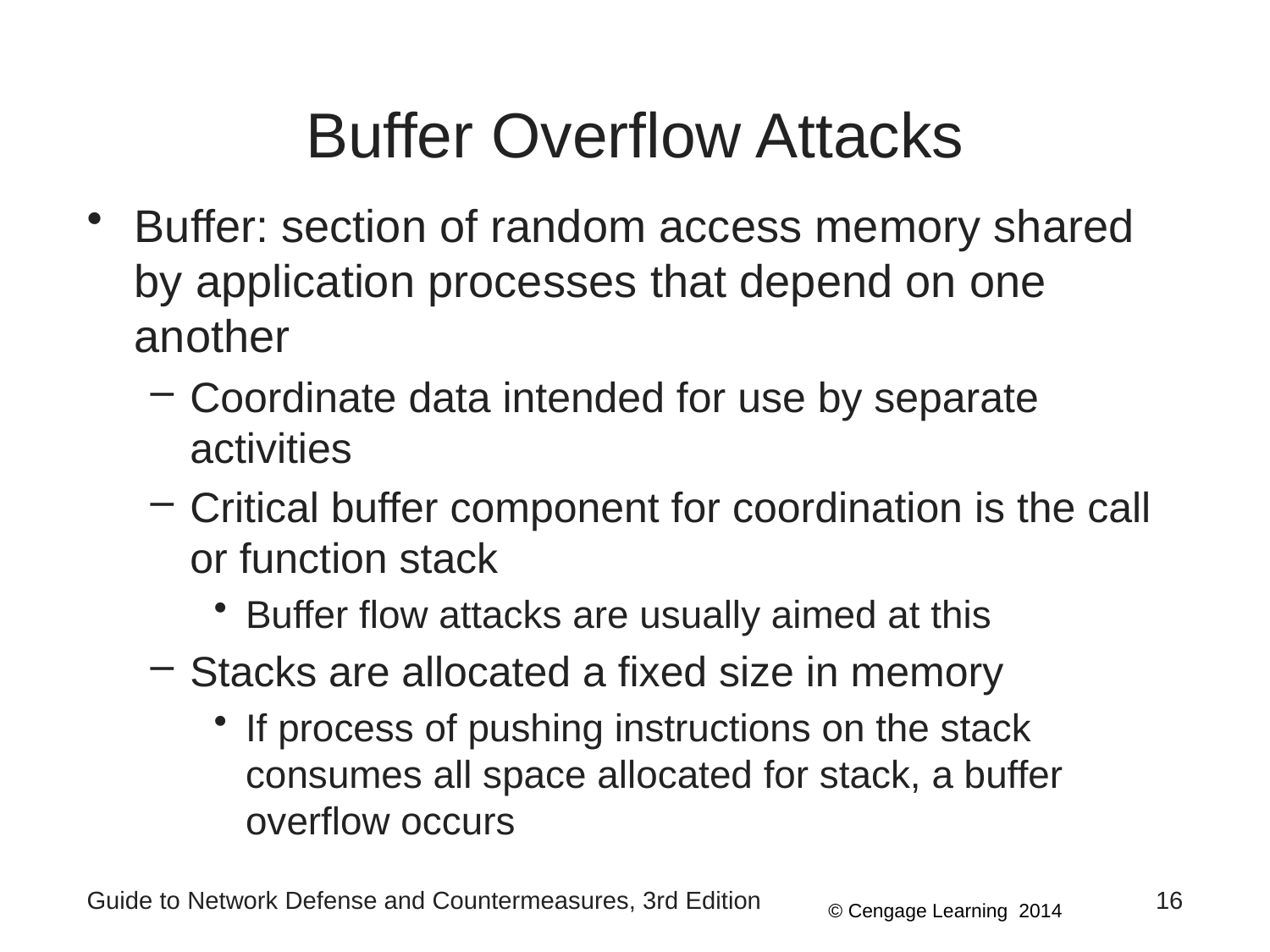

# Buffer Overflow Attacks
Buffer: section of random access memory shared by application processes that depend on one another
Coordinate data intended for use by separate activities
Critical buffer component for coordination is the call or function stack
Buffer flow attacks are usually aimed at this
Stacks are allocated a fixed size in memory
If process of pushing instructions on the stack consumes all space allocated for stack, a buffer overflow occurs
Guide to Network Defense and Countermeasures, 3rd Edition
16